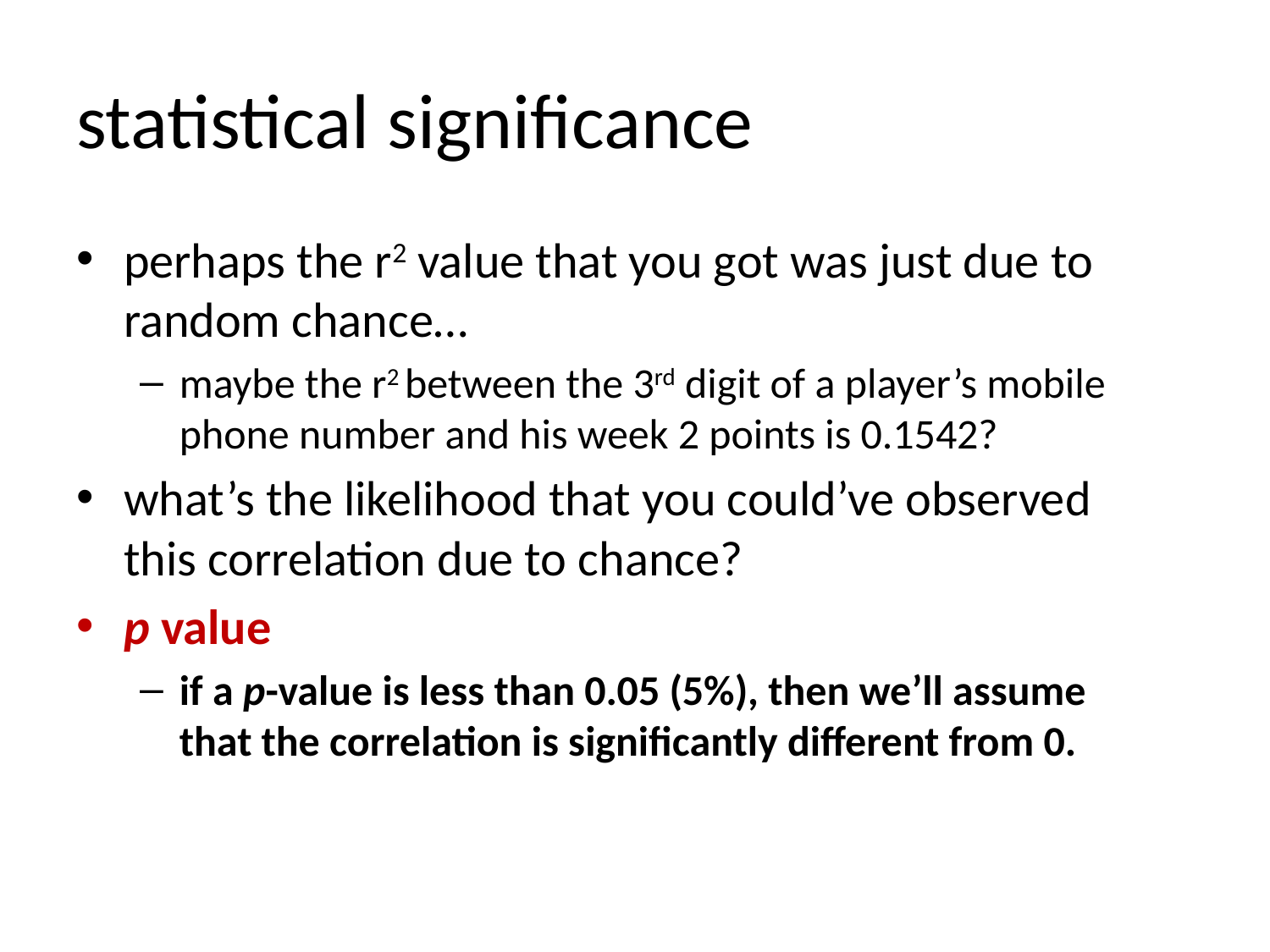

# statistical significance
perhaps the r2 value that you got was just due to random chance…
maybe the r2 between the 3rd digit of a player’s mobile phone number and his week 2 points is 0.1542?
what’s the likelihood that you could’ve observed this correlation due to chance?
p value
if a p-value is less than 0.05 (5%), then we’ll assume that the correlation is significantly different from 0.